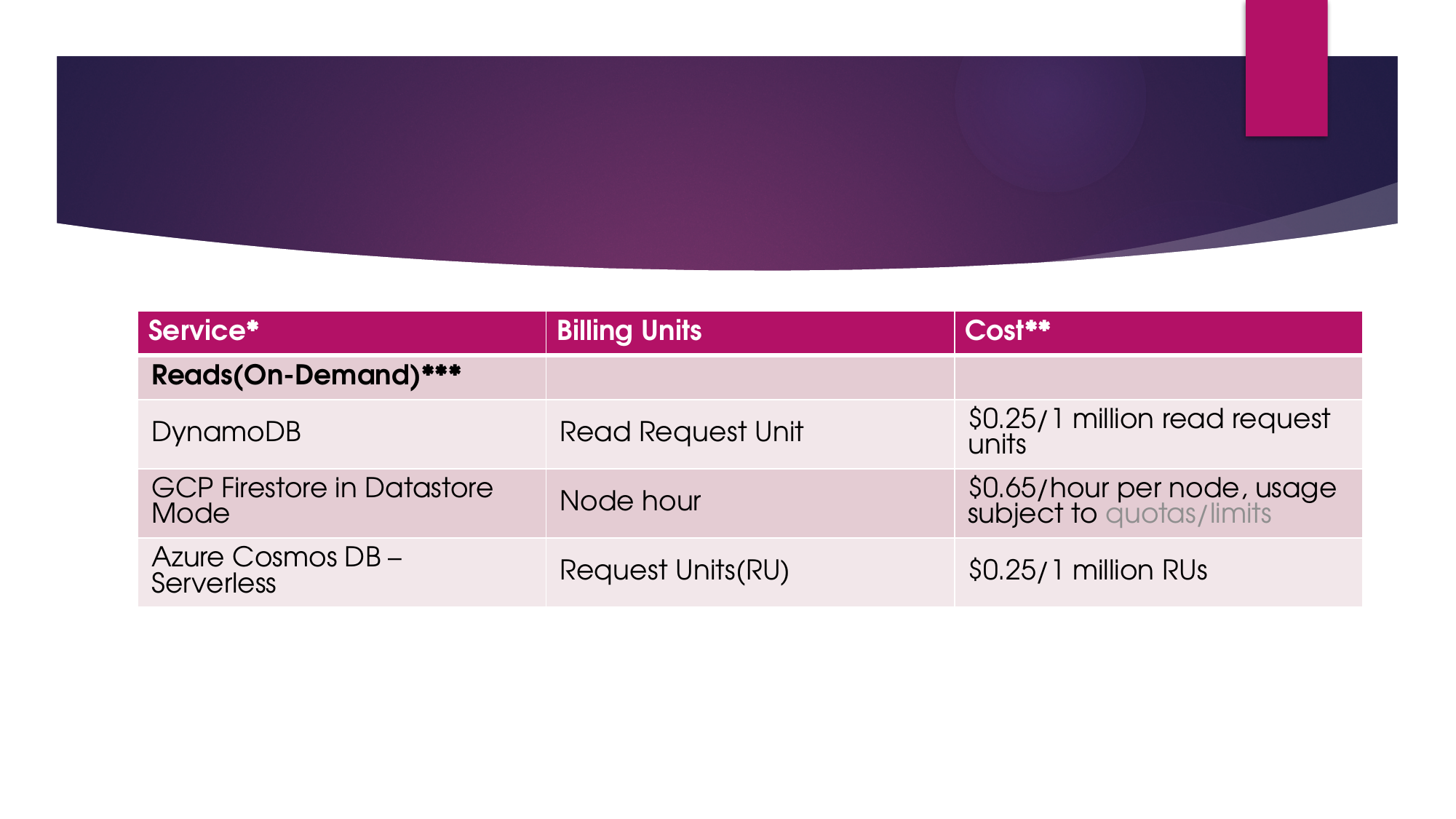

#
| Service\* | Billing Units | Cost\*\* |
| --- | --- | --- |
| Reads(On-Demand)\*\*\* |  |  |
| DynamoDB | Read Request Unit | $0.25/1 million read request units |
| GCP Firestore in Datastore Mode | Node hour | $0.65/hour per node, usage subject to quotas/limits |
| Azure Cosmos DB – Serverless | Request Units(RU) | $0.25/1 million RUs |